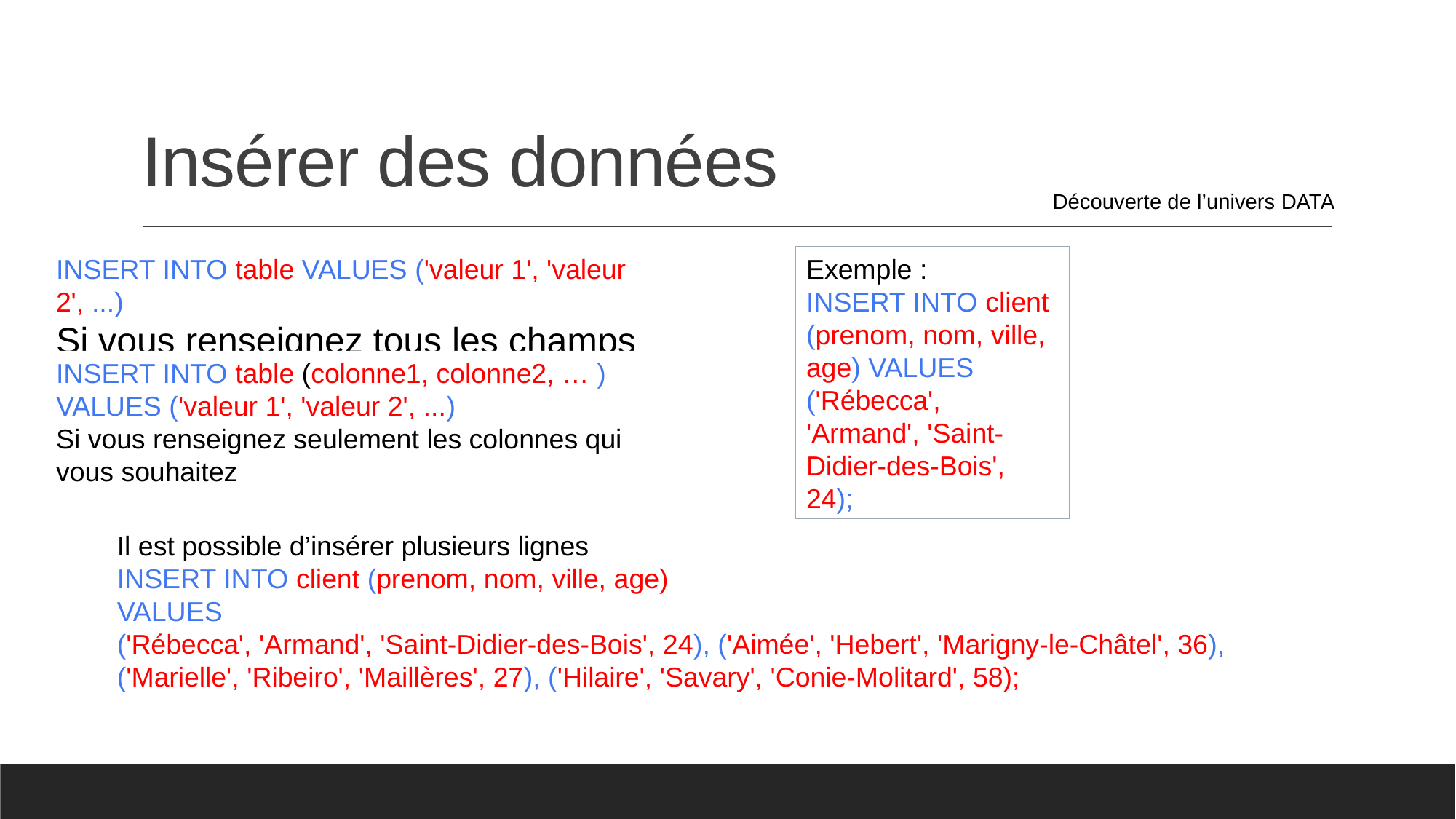

# Insérer des données
Découverte de l’univers DATA
INSERT INTO table VALUES ('valeur 1', 'valeur 2', ...)
Si vous renseignez tous les champs
Exemple :
INSERT INTO client (prenom, nom, ville, age) VALUES ('Rébecca', 'Armand', 'Saint-Didier-des-Bois', 24);
INSERT INTO table (colonne1, colonne2, … ) VALUES ('valeur 1', 'valeur 2', ...)
Si vous renseignez seulement les colonnes qui vous souhaitez
Il est possible d’insérer plusieurs lignes
INSERT INTO client (prenom, nom, ville, age)
VALUES
('Rébecca', 'Armand', 'Saint-Didier-des-Bois', 24), ('Aimée', 'Hebert', 'Marigny-le-Châtel', 36),
('Marielle', 'Ribeiro', 'Maillères', 27), ('Hilaire', 'Savary', 'Conie-Molitard', 58);